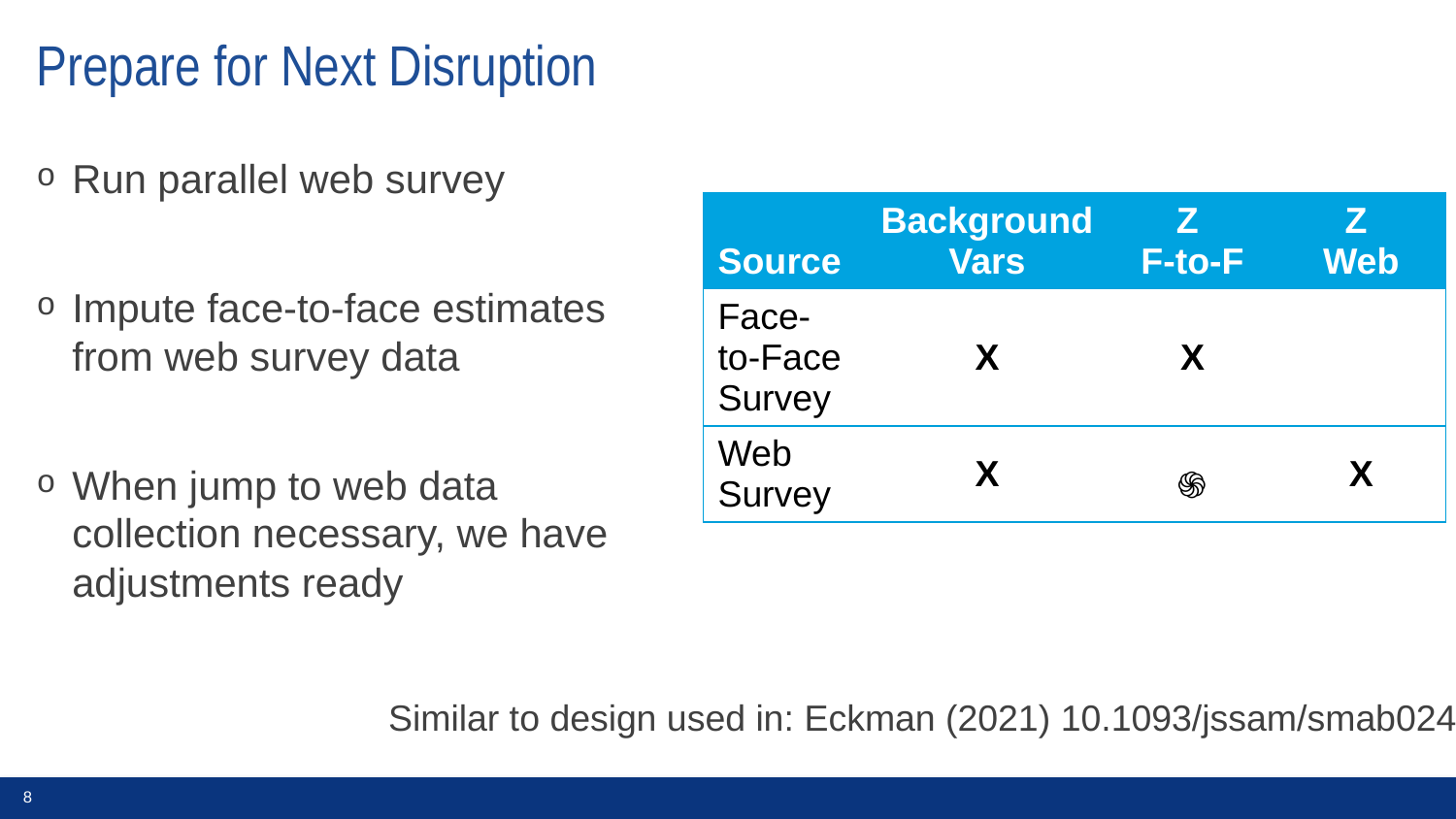

# Prepare for Next Disruption
Run parallel web survey

Impute face-to-face estimates from web survey data

When jump to web data collection necessary, we have adjustments ready
| Source | Background Vars | Z F-to-F | Z Web |
| --- | --- | --- | --- |
| Face-to-Face Survey | X | X |  |
| Web Survey | X |  | X |
֍
Similar to design used in: Eckman (2021) 10.1093/jssam/smab024
8